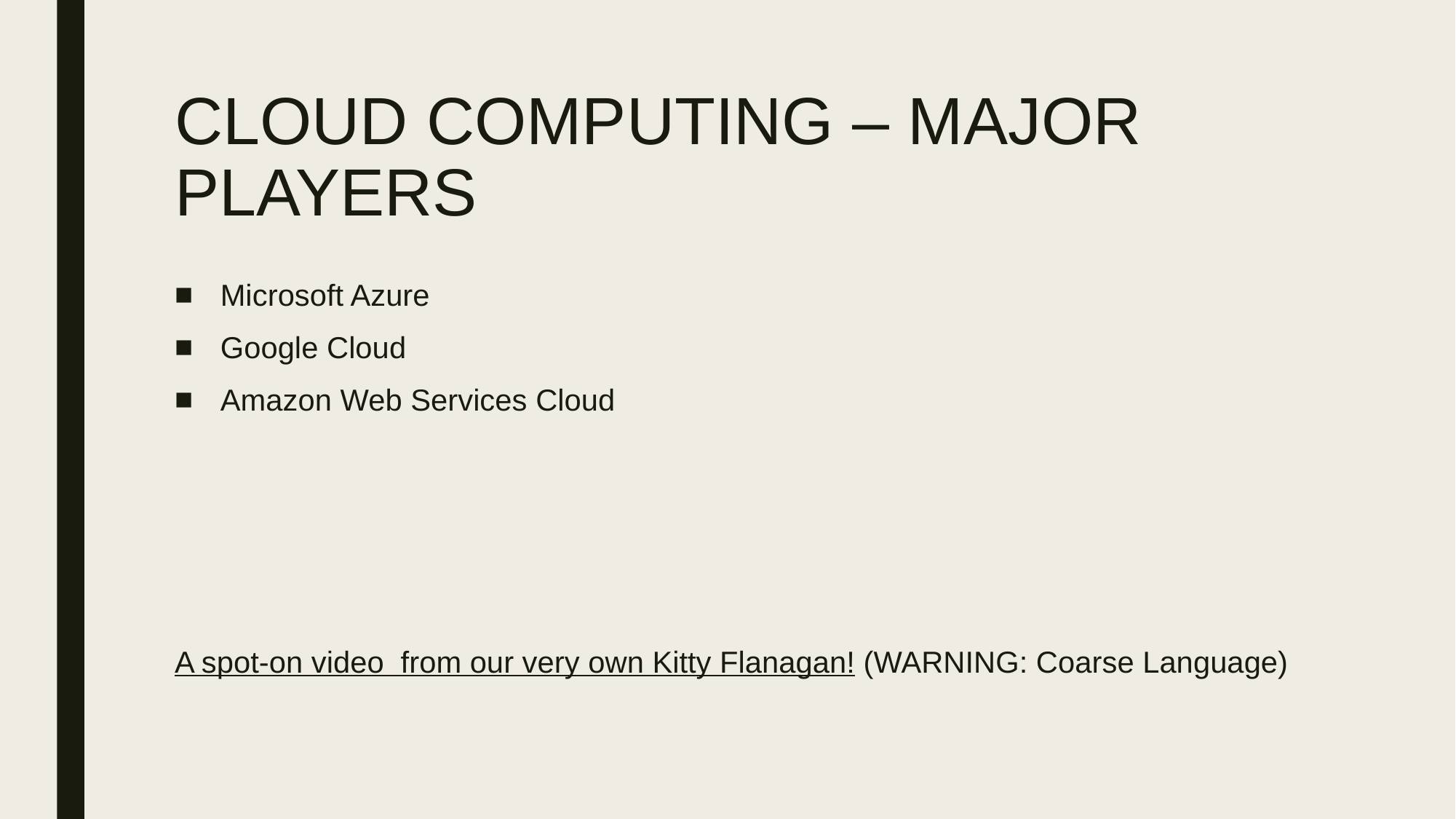

# CLOUD COMPUTING – MAJOR PLAYERS
Microsoft Azure
Google Cloud
Amazon Web Services Cloud

A spot-on video  from our very own Kitty Flanagan! (WARNING: Coarse Language)